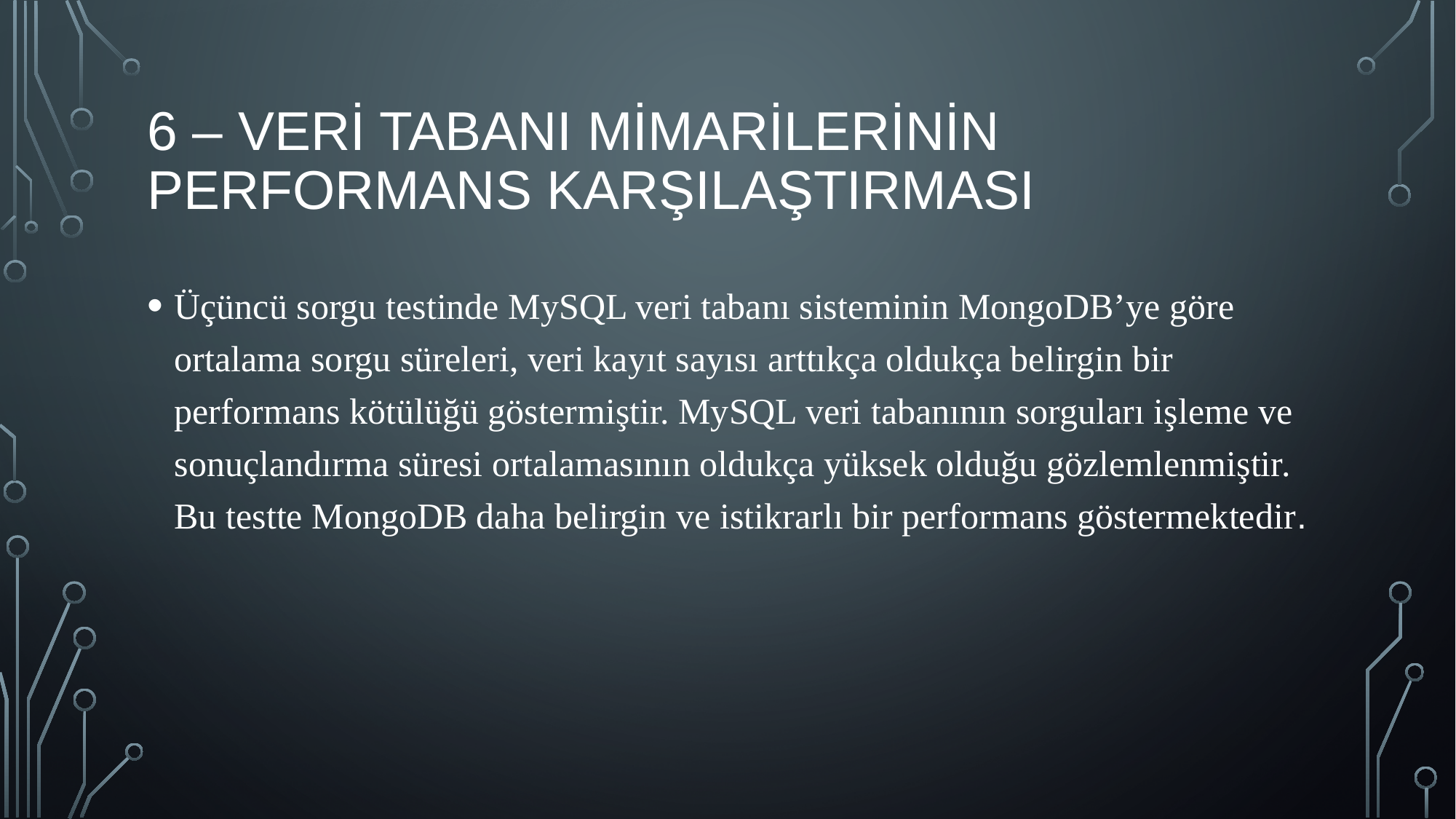

# 6 – VERİ TABANI MİMARİLERİNİN PERFORMANS KARŞILAŞTIRMASI
Üçüncü sorgu testinde MySQL veri tabanı sisteminin MongoDB’ye göre ortalama sorgu süreleri, veri kayıt sayısı arttıkça oldukça belirgin bir performans kötülüğü göstermiştir. MySQL veri tabanının sorguları işleme ve sonuçlandırma süresi ortalamasının oldukça yüksek olduğu gözlemlenmiştir. Bu testte MongoDB daha belirgin ve istikrarlı bir performans göstermektedir.